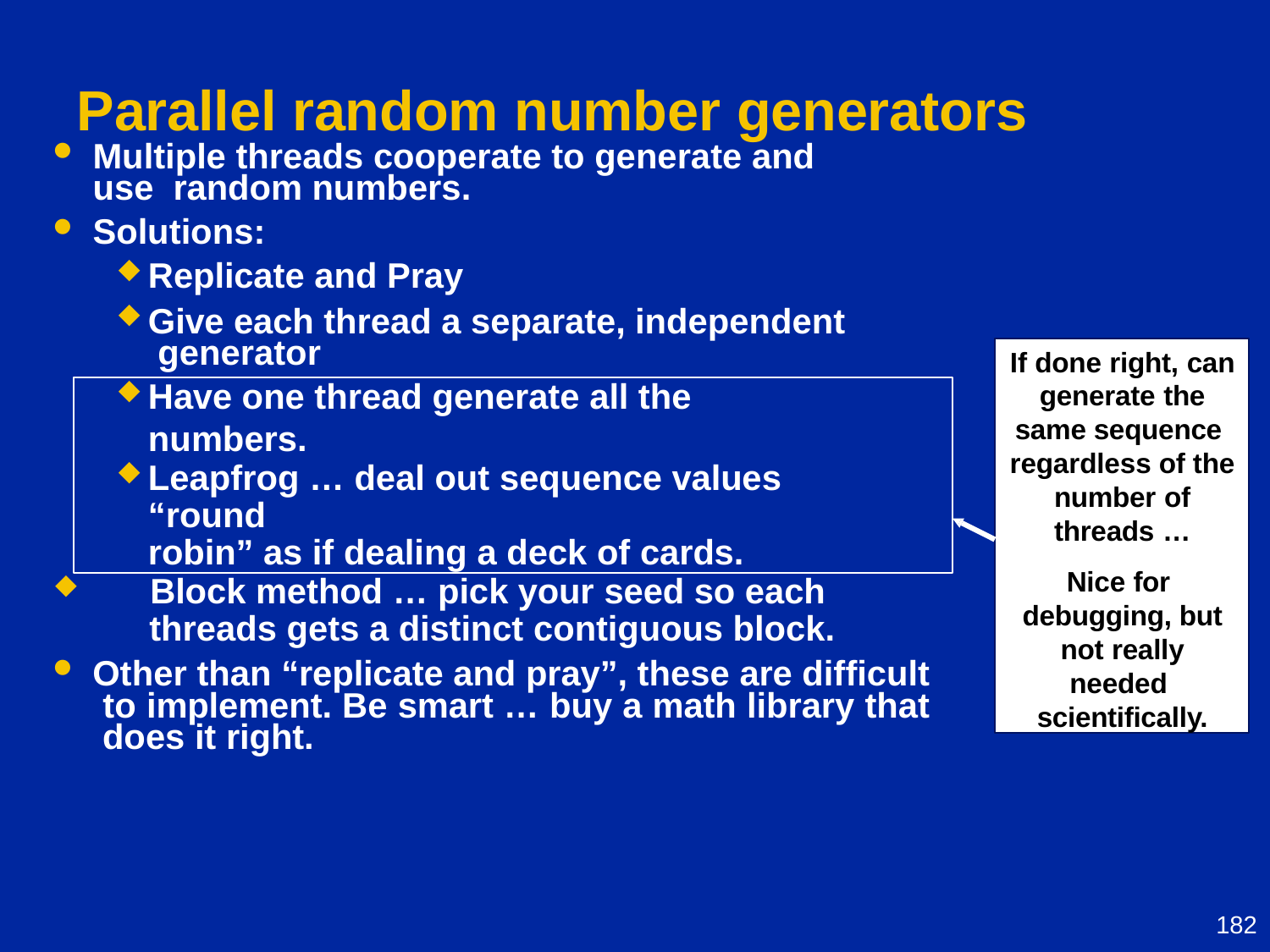

# Parallel random number generators
Multiple threads cooperate to generate and use  random numbers.
Solutions:
Replicate and Pray
Give each thread a separate, independent  generator
Have one thread generate all the numbers.
Leapfrog … deal out sequence values “round
robin” as if dealing a deck of cards.
Block method … pick your seed so each
threads gets a distinct contiguous block.
Other than “replicate and pray”, these are difficult  to implement. Be smart … buy a math library that  does it right.
If done right, can  generate the  same sequence  regardless of the  number of  threads …
Nice for  debugging, but  not really  needed  scientifically.

182